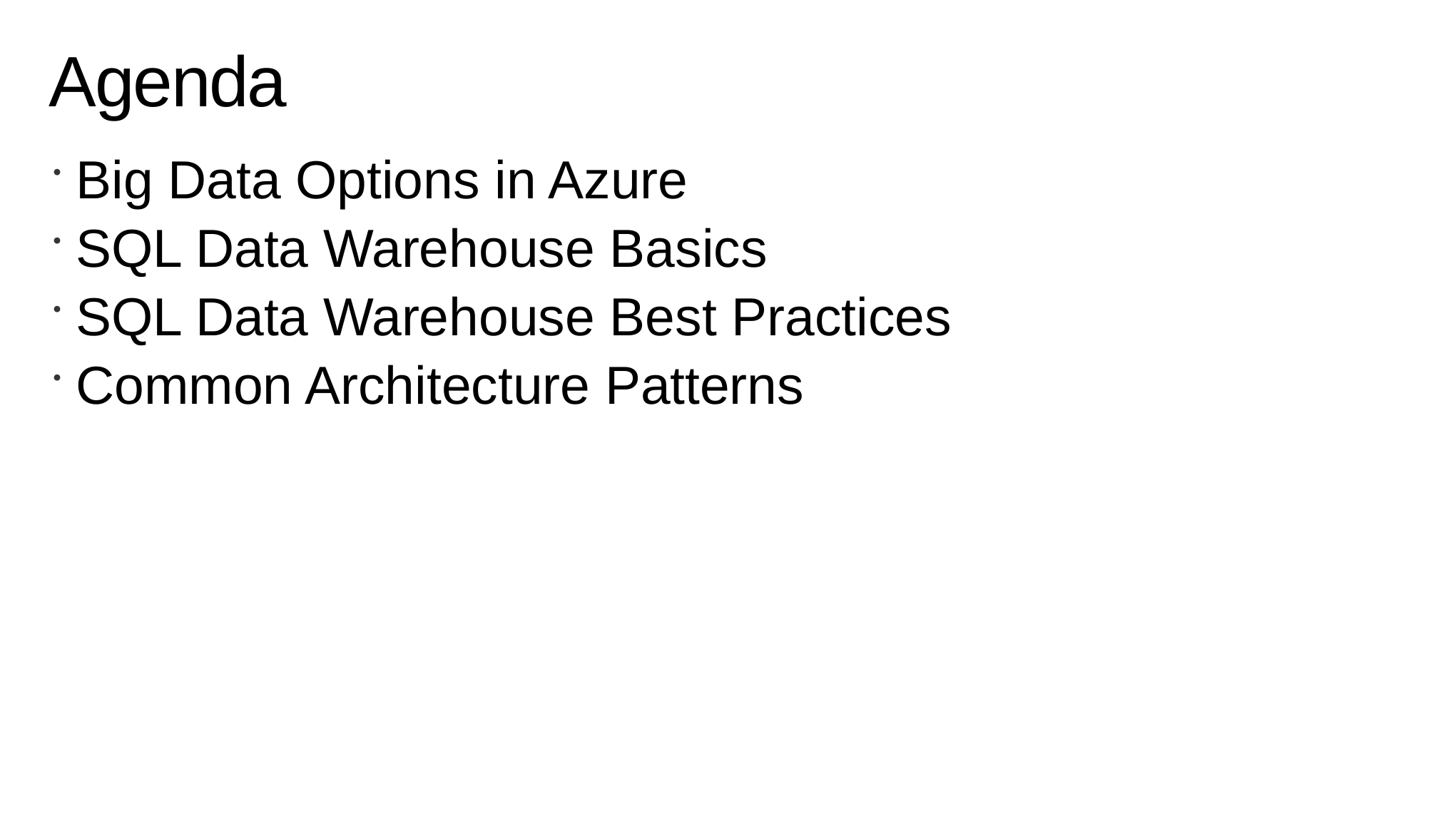

# Agenda
Big Data Options in Azure
SQL Data Warehouse Basics
SQL Data Warehouse Best Practices
Common Architecture Patterns